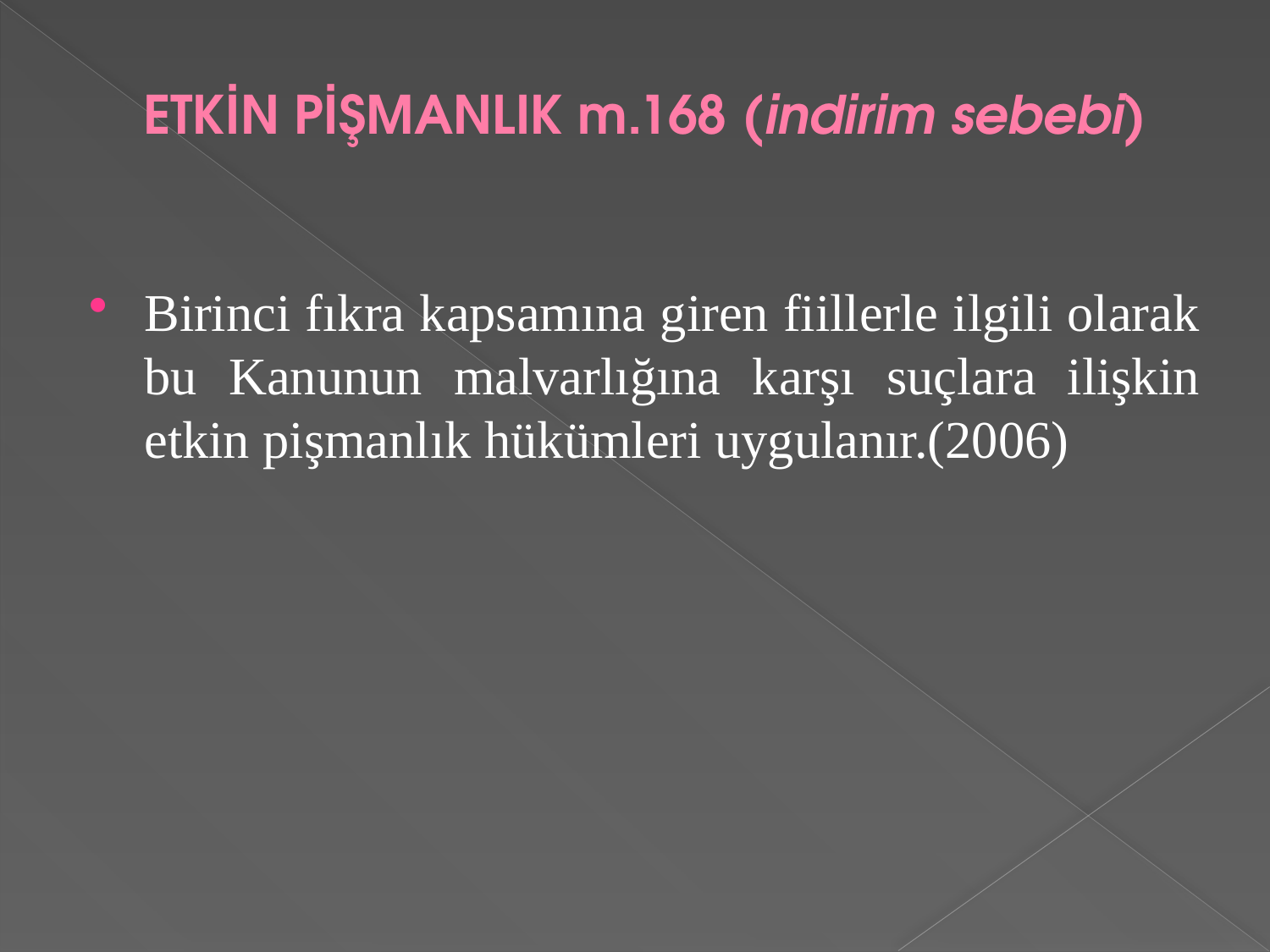

# ETKİN PİŞMANLIK m.168 (indirim sebebi)

Birinci fıkra kapsamına giren fiillerle ilgili olarak bu Kanunun malvarlığına karşı suçlara ilişkin etkin pişmanlık hükümleri uygulanır.(2006)